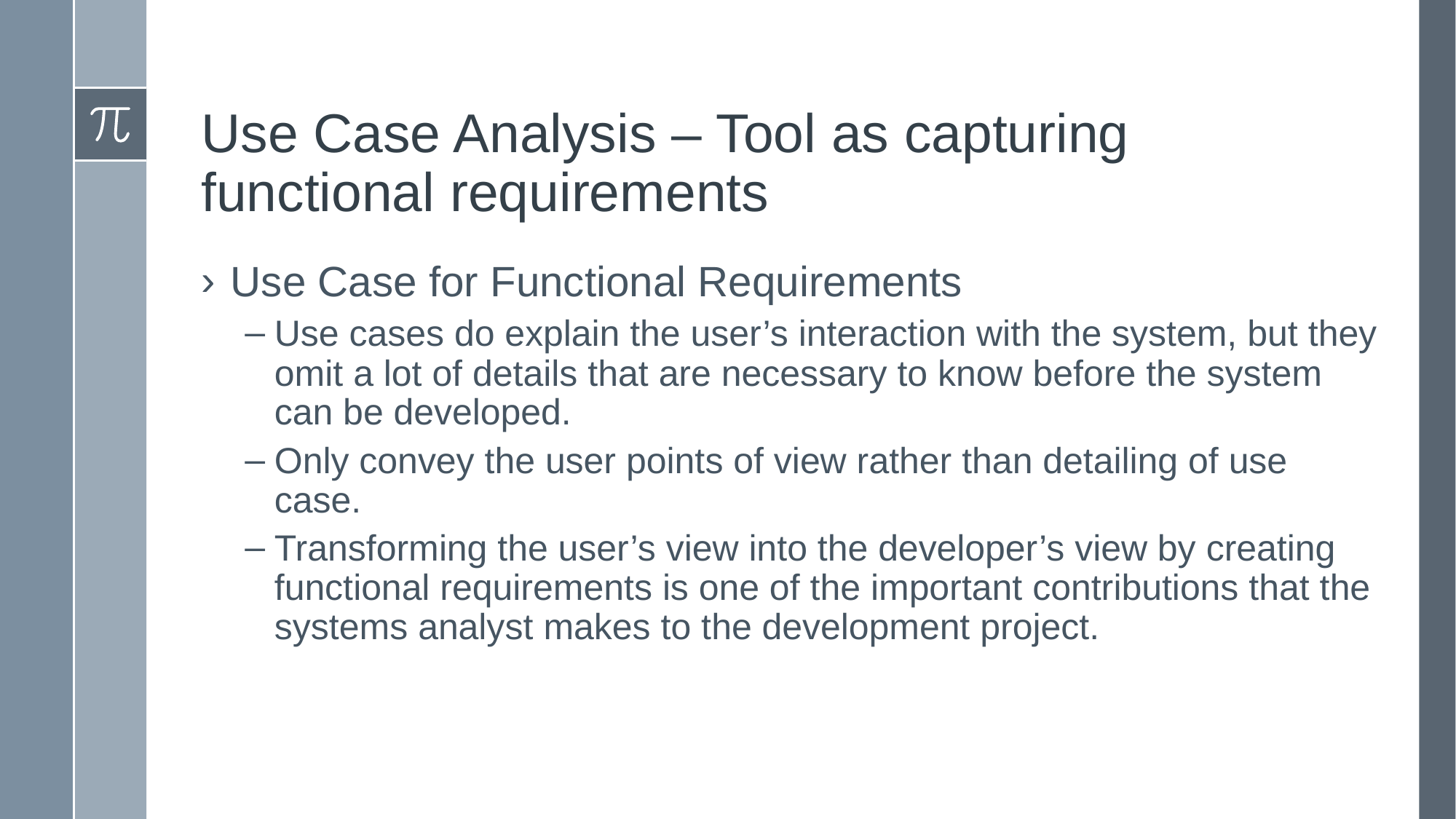

# Use Case Analysis – Tool as capturing functional requirements
Use Case for Functional Requirements
Use cases do explain the user’s interaction with the system, but they omit a lot of details that are necessary to know before the system can be developed.
Only convey the user points of view rather than detailing of use case.
Transforming the user’s view into the developer’s view by creating functional requirements is one of the important contributions that the systems analyst makes to the development project.